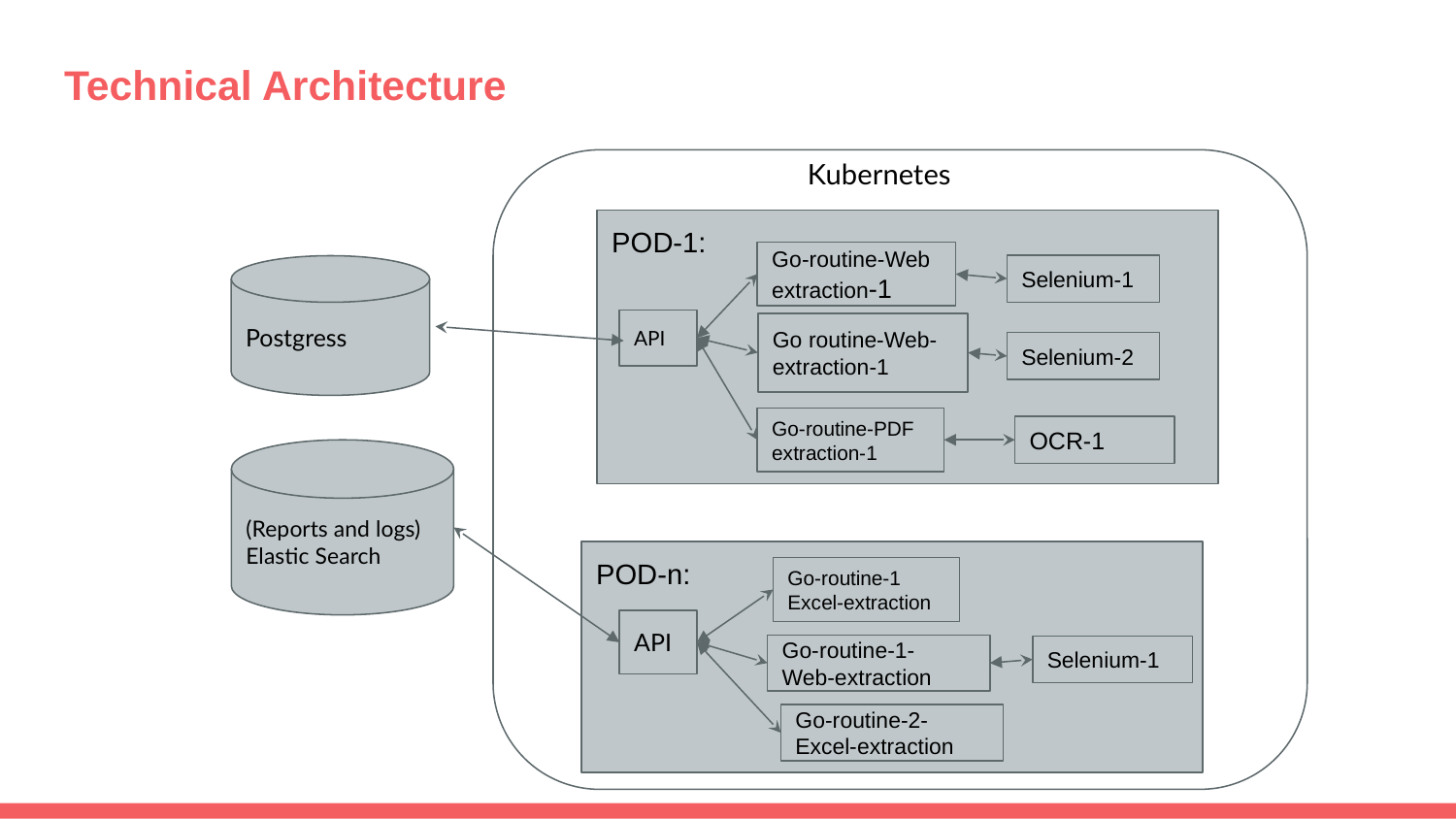

# Technical Architecture

Kubernetes

POD-1:

Go-routine-Web extraction-1
Selenium-1
Postgress
API
Go routine-Web-extraction-1
Selenium-2
Go-routine-PDF extraction-1
OCR-1
(Reports and logs)
Elastic Search
POD-n:

Go-routine-1 Excel-extraction
API
Go-routine-1-
Web-extraction
Selenium-1
Go-routine-2-Excel-extraction